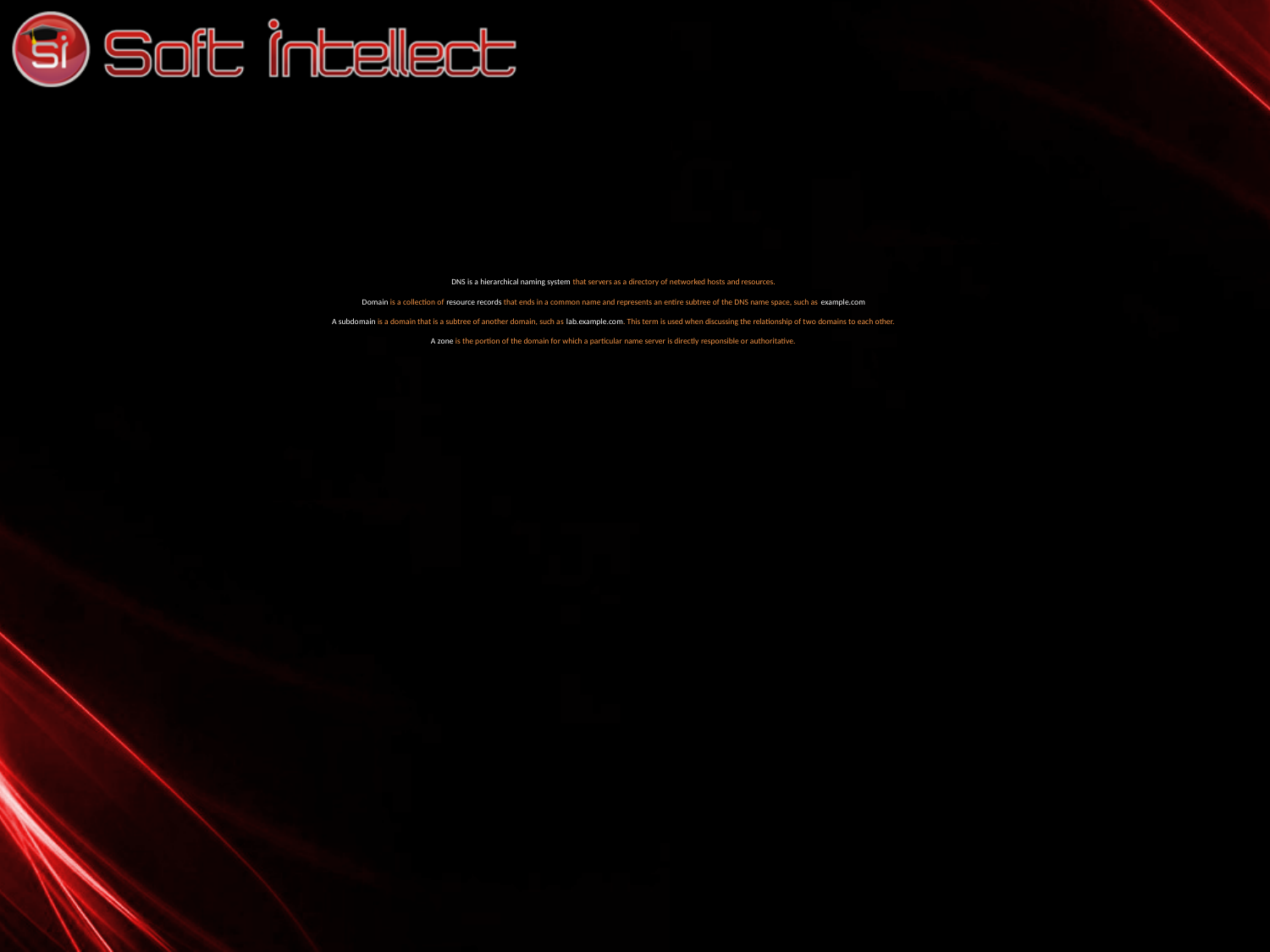

# DNS is a hierarchical naming system that servers as a directory of networked hosts and resources. Domain is a collection of resource records that ends in a common name and represents an entire subtree of the DNS name space, such as example.com A subdomain is a domain that is a subtree of another domain, such as lab.example.com. This term is used when discussing the relationship of two domains to each other. A zone is the portion of the domain for which a particular name server is directly responsible or authoritative.